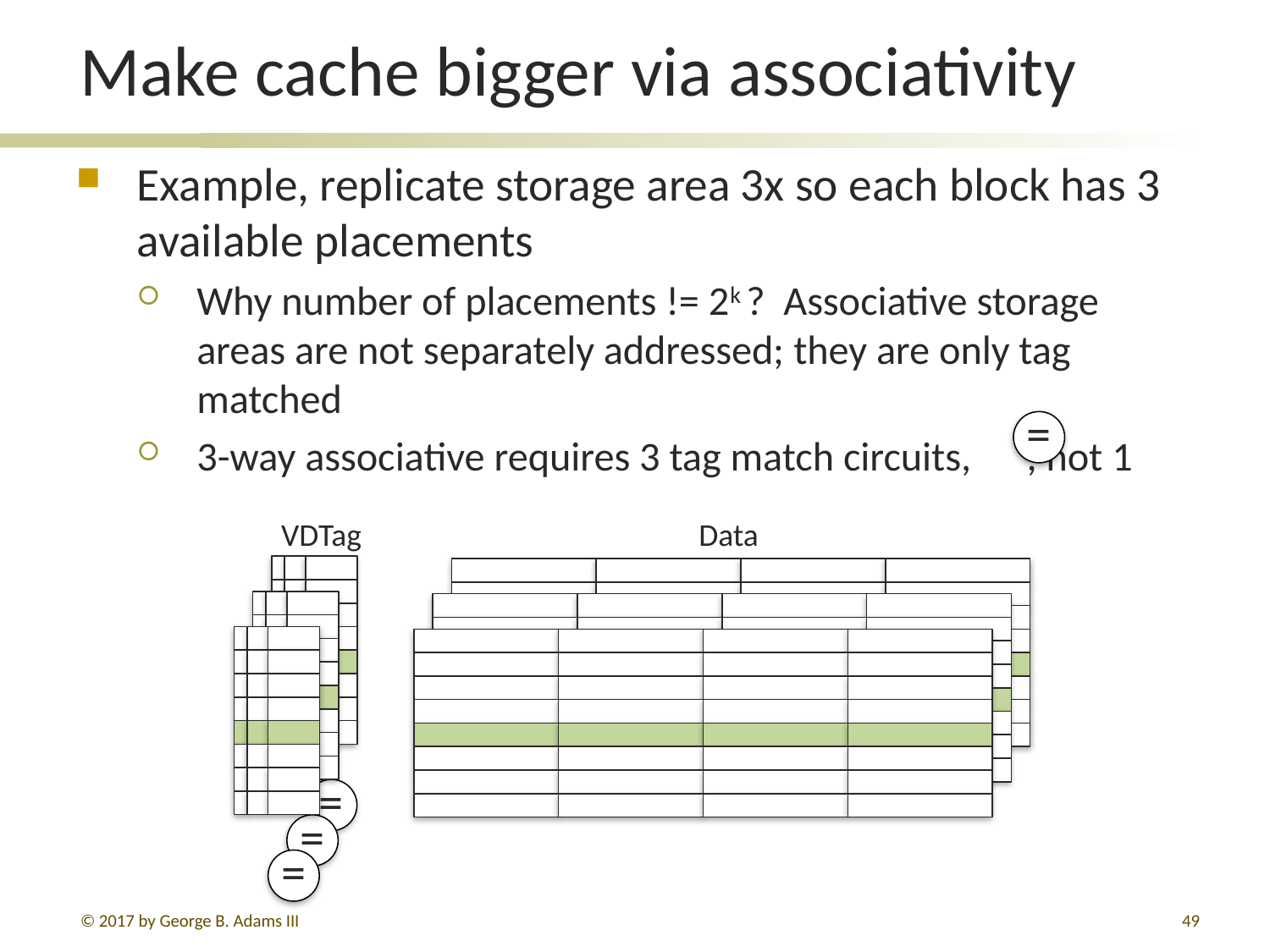

# Make cache bigger via associativity
Example, replicate storage area 3x so each block has 3 available placements
Why number of placements != 2k ?  Associative storage areas are not separately addressed; they are only tag matched
3-way associative requires 3 tag match circuits,      , not 1
=
VDTag                                               Data

=

=

=
© 2017 by George B. Adams III
49